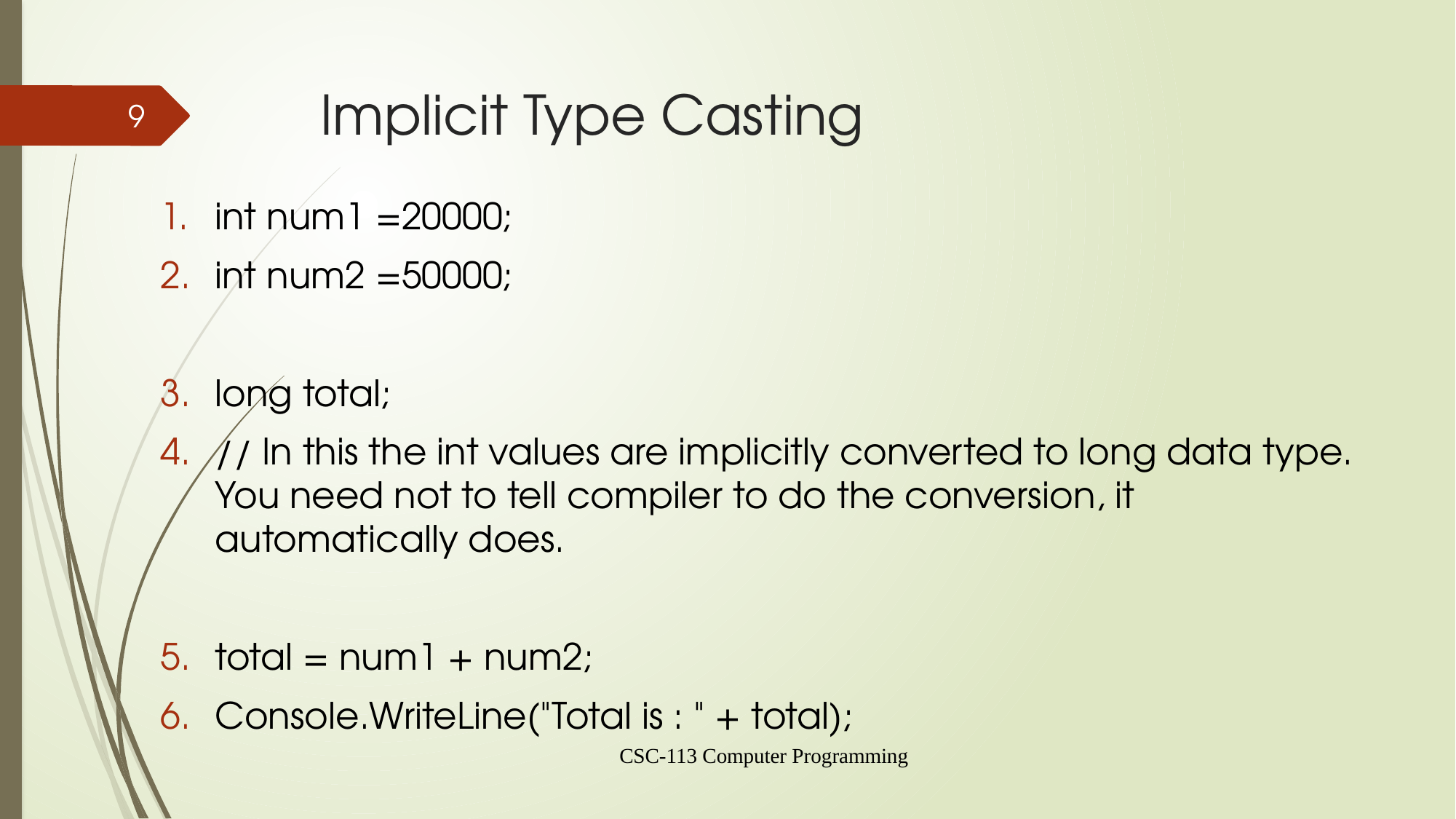

# Implicit Type Casting
9
int num1 =20000;
int num2 =50000;

long total;
// In this the int values are implicitly converted to long data type. You need not to tell compiler to do the conversion, it automatically does.

total = num1 + num2;
Console.WriteLine("Total is : " + total);
CSC-113 Computer Programming